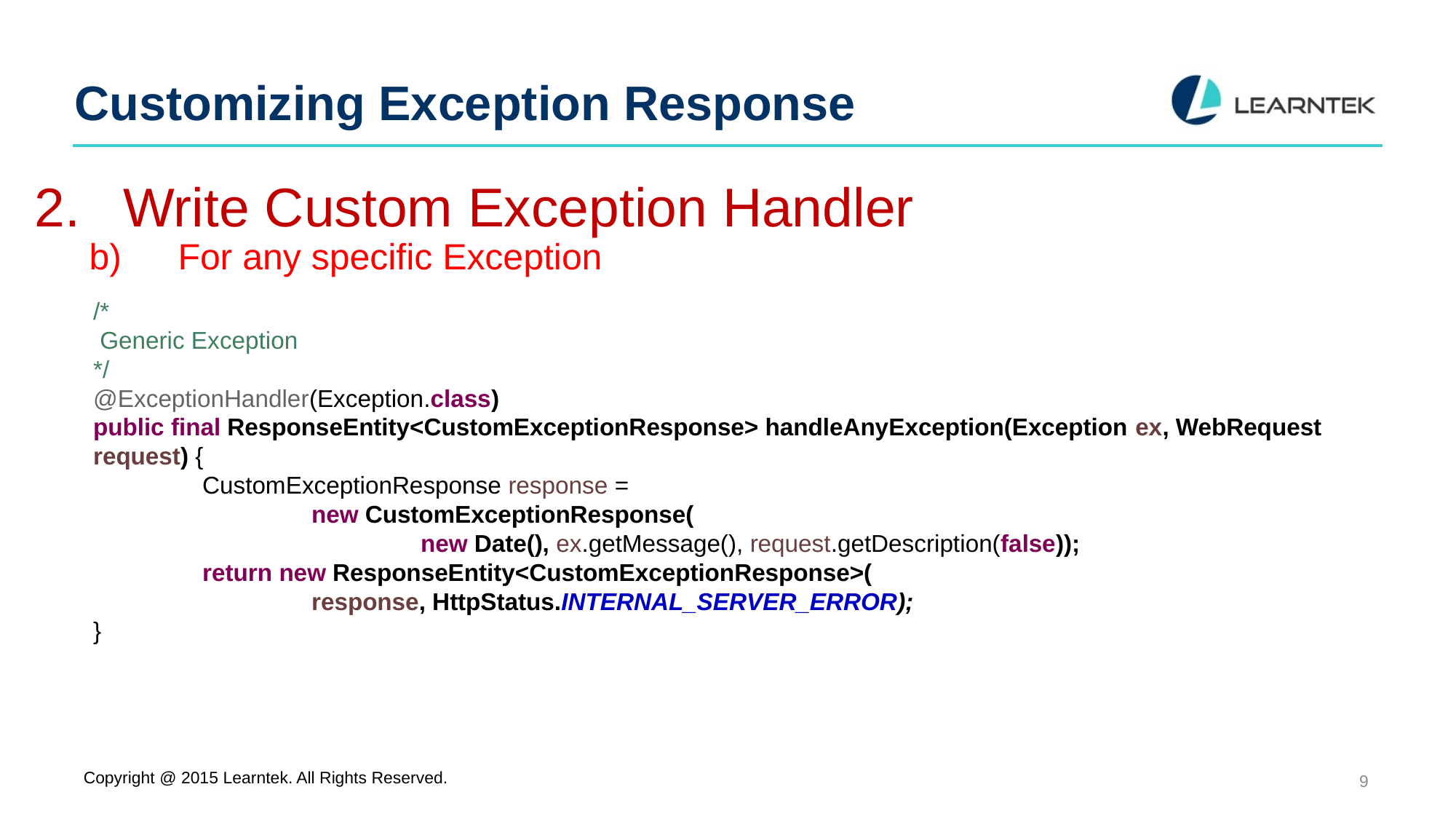

# Customizing Exception Response
Write Custom Exception Handler
For any specific Exception
/*
 Generic Exception
*/
@ExceptionHandler(Exception.class)
public final ResponseEntity<CustomExceptionResponse> handleAnyException(Exception ex, WebRequest request) {
	CustomExceptionResponse response =
		new CustomExceptionResponse(
			new Date(), ex.getMessage(), request.getDescription(false));
	return new ResponseEntity<CustomExceptionResponse>(
		response, HttpStatus.INTERNAL_SERVER_ERROR);
}
Copyright @ 2015 Learntek. All Rights Reserved.
9